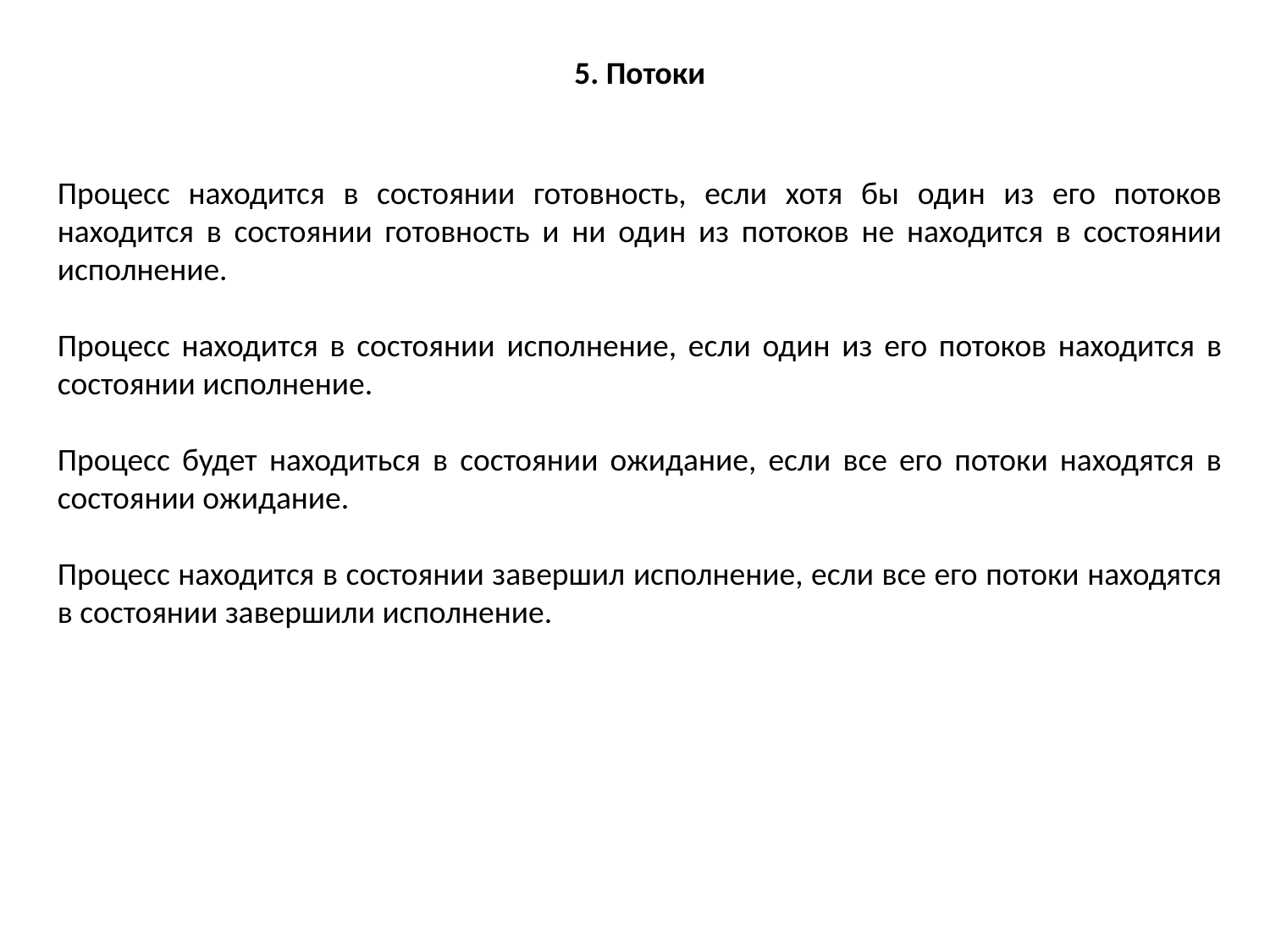

5. Потоки
Процесс находится в состоянии готовность, если хотя бы один из его потоков находится в состоянии готовность и ни один из потоков не находится в состоянии исполнение.

Процесс находится в состоянии исполнение, если один из его потоков находится в состоянии исполнение.

Процесс будет находиться в состоянии ожидание, если все его потоки находятся в состоянии ожидание.

Процесс находится в состоянии завершил исполнение, если все его потоки находятся в состоянии завершили исполнение.